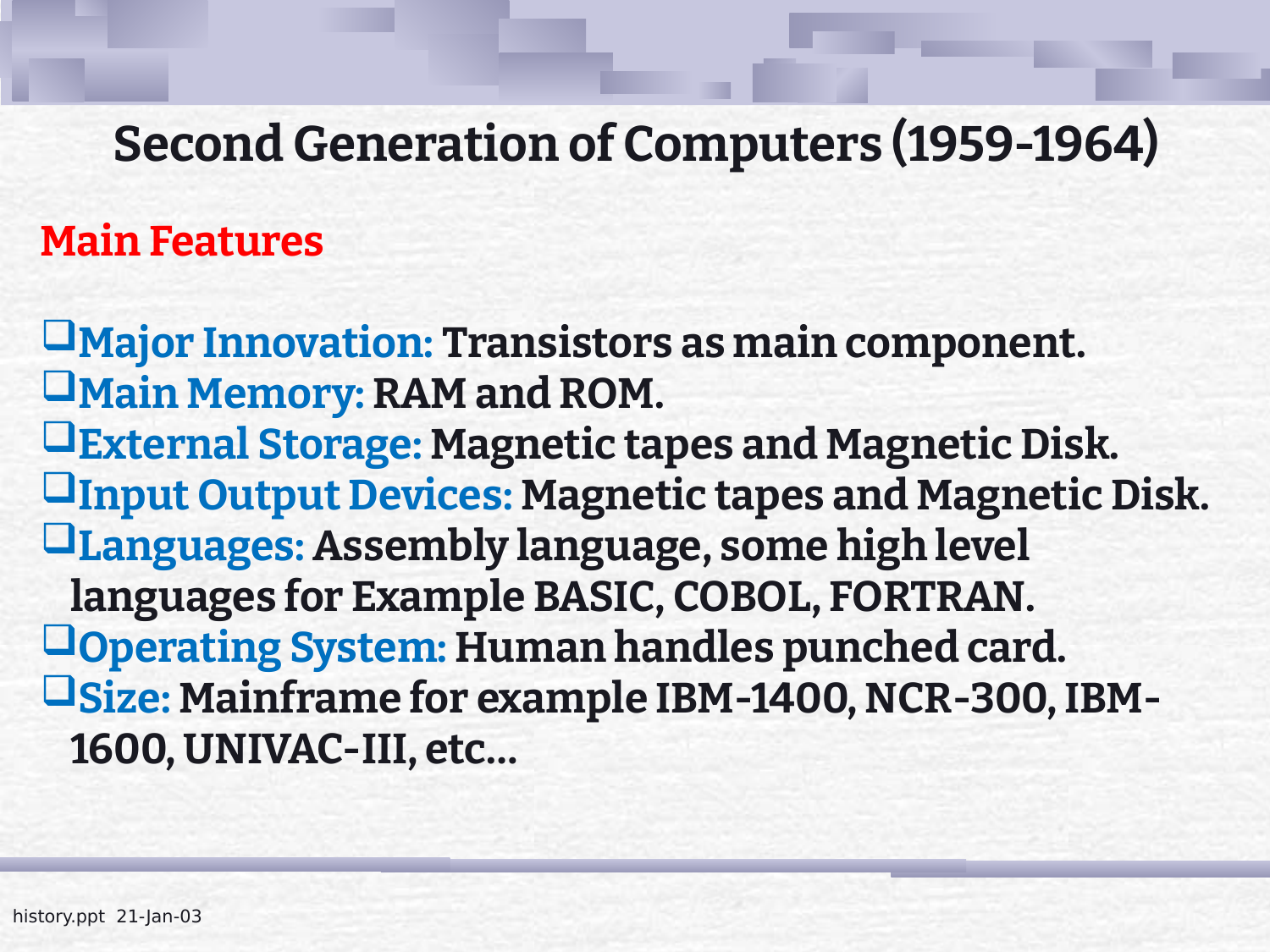

Second Generation of Computers (1959-1964)
Main Features

Major Innovation: Transistors as main component.
Main Memory: RAM and ROM.
External Storage: Magnetic tapes and Magnetic Disk.
Input Output Devices: Magnetic tapes and Magnetic Disk.
Languages: Assembly language, some high level languages for Example BASIC, COBOL, FORTRAN.
Operating System: Human handles punched card.
Size: Mainframe for example IBM-1400, NCR-300, IBM-1600, UNIVAC-III, etc…